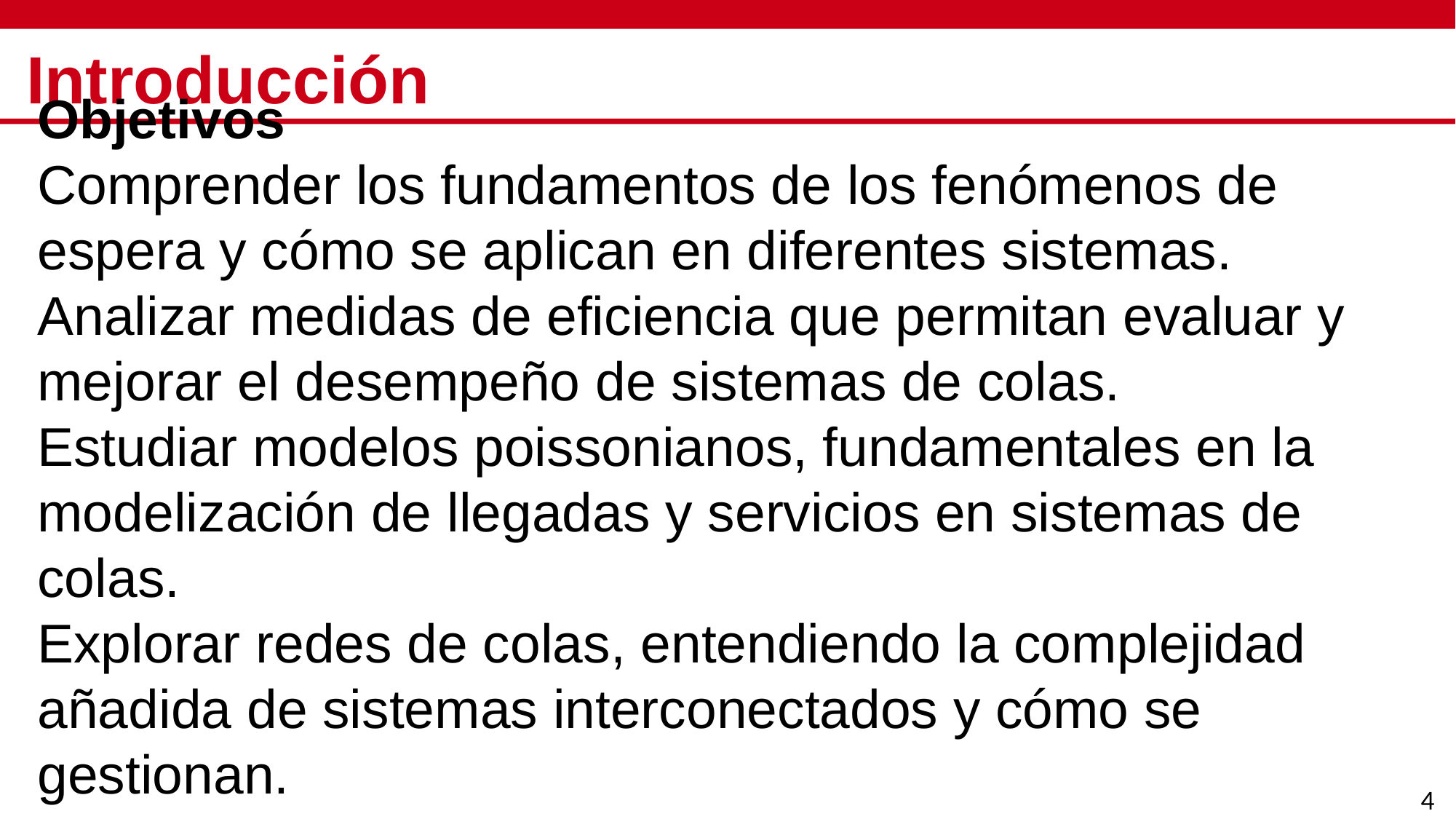

# Introducción
Objetivos
Comprender los fundamentos de los fenómenos de espera y cómo se aplican en diferentes sistemas.
Analizar medidas de eficiencia que permitan evaluar y mejorar el desempeño de sistemas de colas.
Estudiar modelos poissonianos, fundamentales en la modelización de llegadas y servicios en sistemas de colas.
Explorar redes de colas, entendiendo la complejidad añadida de sistemas interconectados y cómo se gestionan.
4